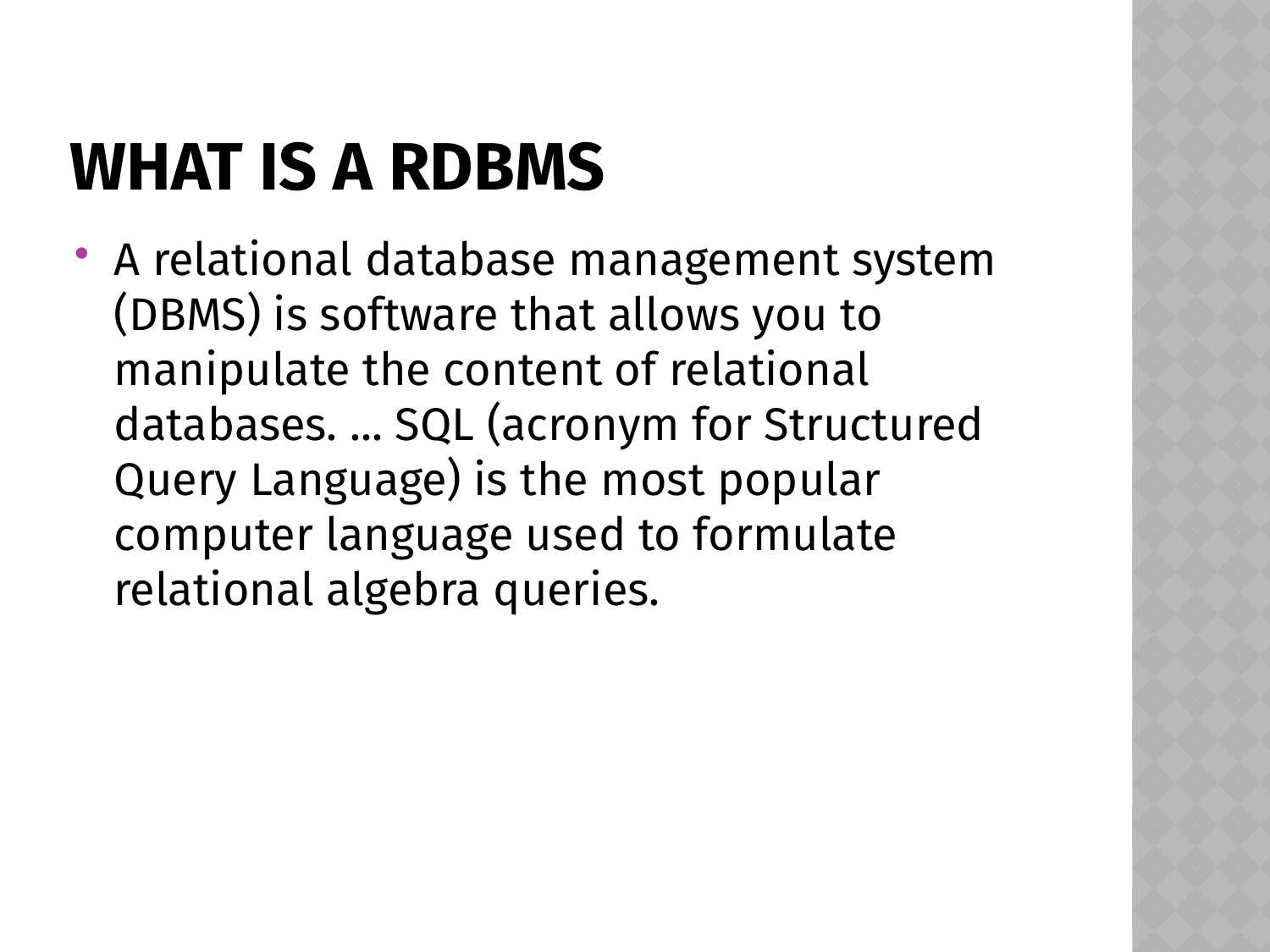

# What is a RDBMS
A relational database management system (DBMS) is software that allows you to manipulate the content of relational databases. ... SQL (acronym for Structured Query Language) is the most popular computer language used to formulate relational algebra queries.